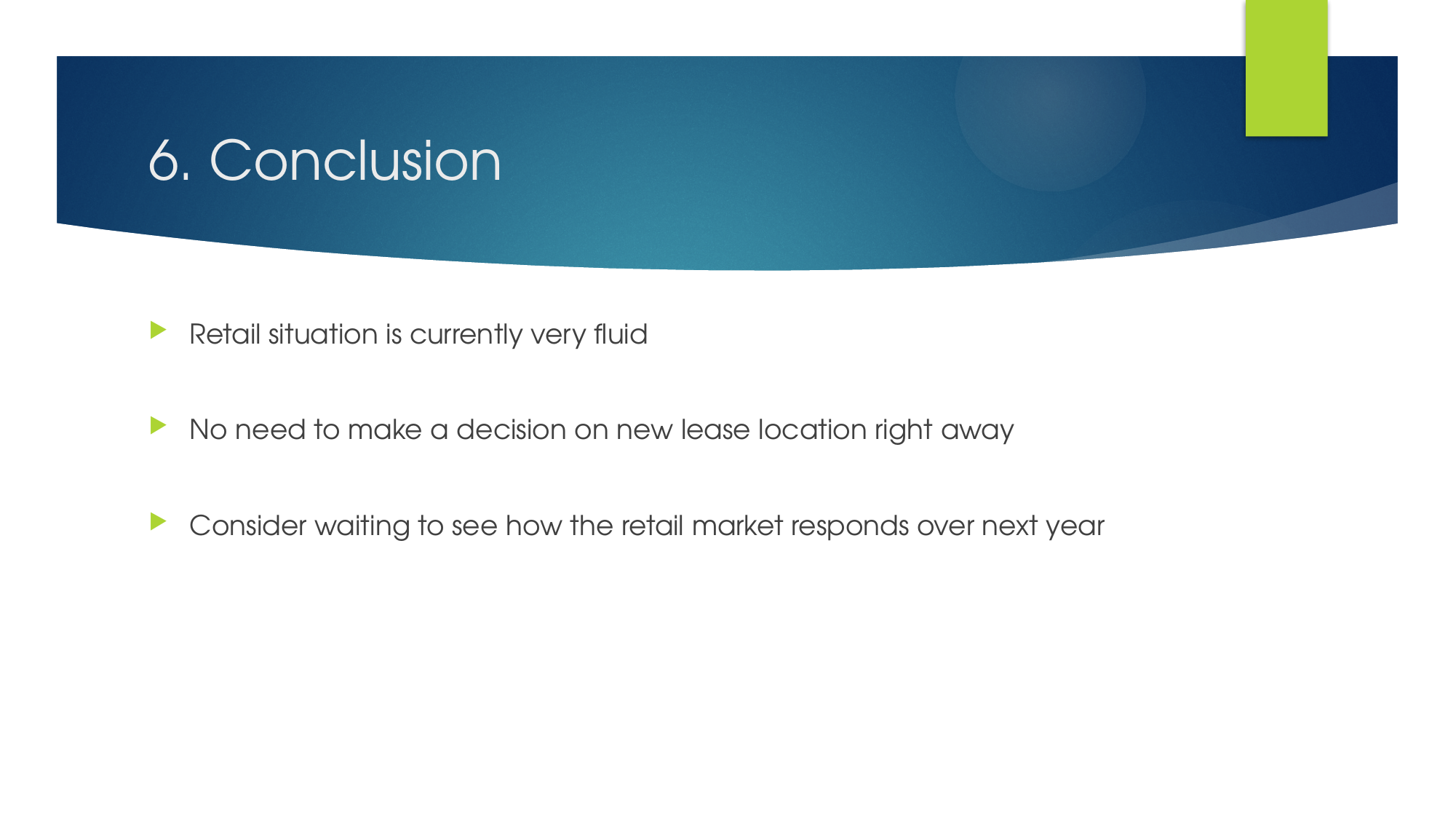

# 6. Conclusion
Retail situation is currently very fluid

No need to make a decision on new lease location right away

Consider waiting to see how the retail market responds over next year